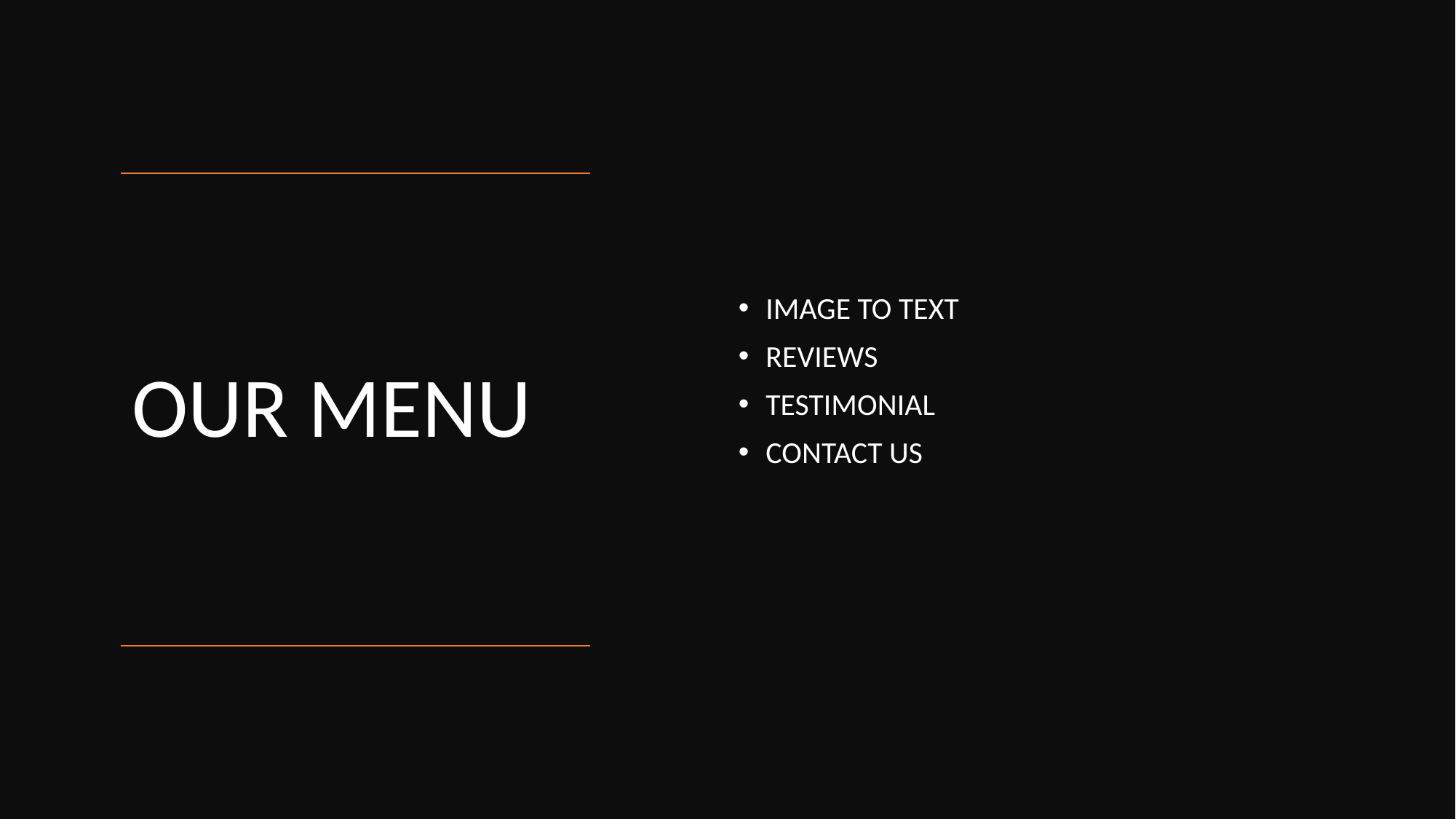

IMAGE TO TEXT
REVIEWS
TESTIMONIAL
CONTACT US

# OUR MENU